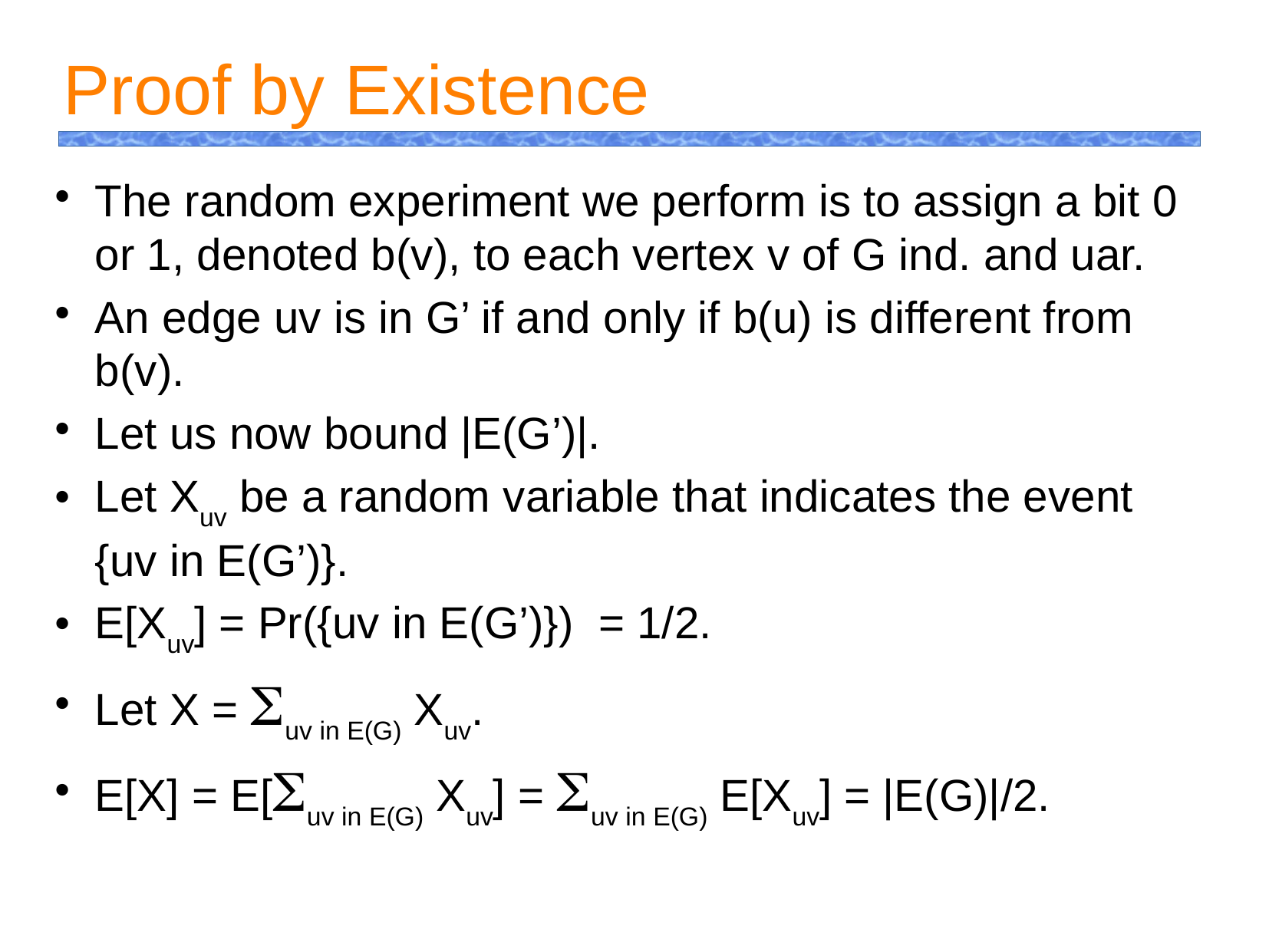

Proof by Existence
The random experiment we perform is to assign a bit 0 or 1, denoted b(v), to each vertex v of G ind. and uar.
An edge uv is in G’ if and only if b(u) is different from b(v).
Let us now bound |E(G’)|.
Let Xuv be a random variable that indicates the event {uv in E(G’)}.
E[Xuv] = Pr({uv in E(G’)})  = 1/2.
Let X = Σuv in E(G) Xuv.
E[X] = E[Σuv in E(G) Xuv] = Σuv in E(G) E[Xuv] = |E(G)|/2.